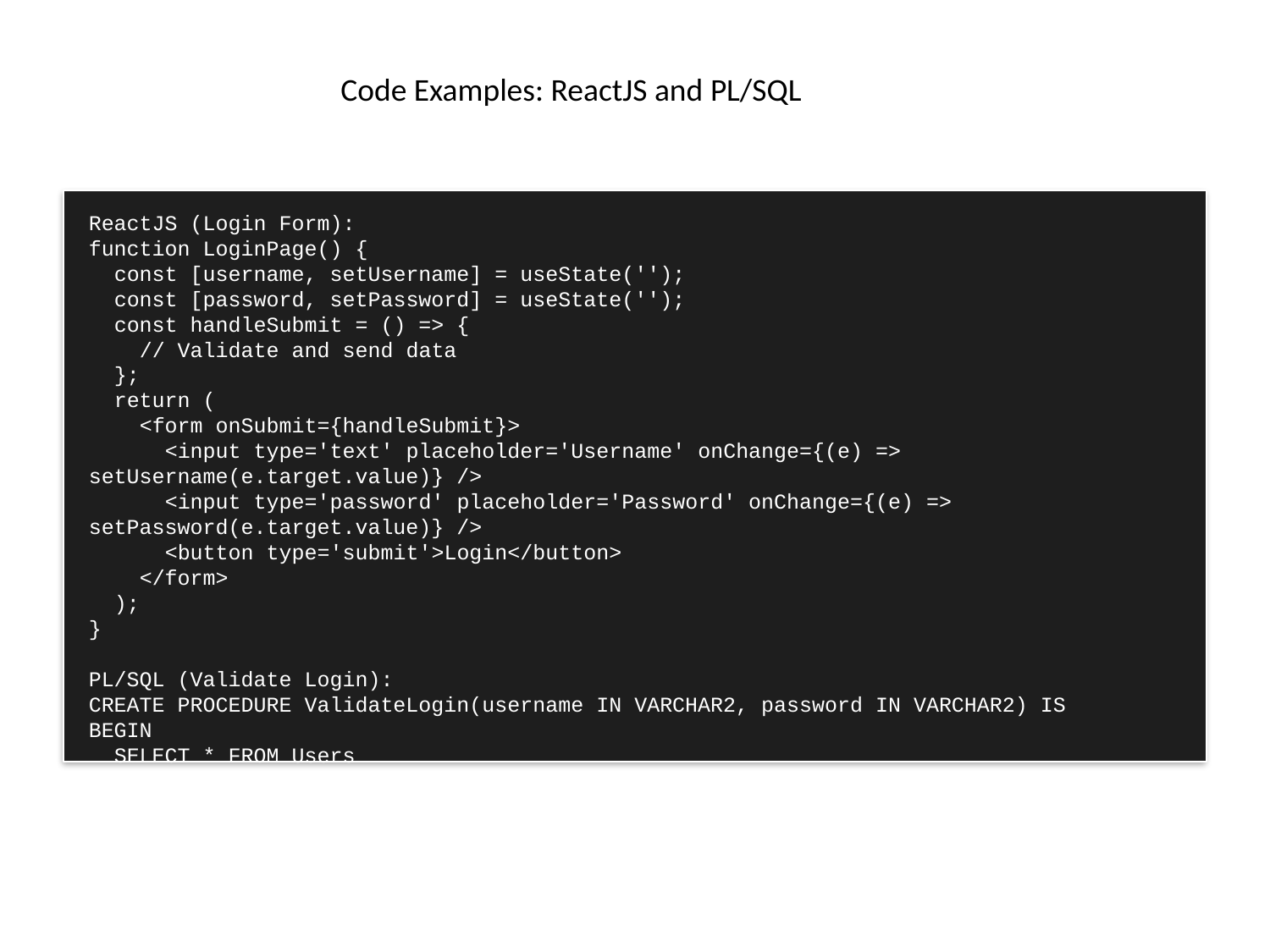

#
Code Examples: ReactJS and PL/SQL

ReactJS (Login Form):
function LoginPage() {
  const [username, setUsername] = useState('');
  const [password, setPassword] = useState('');
  const handleSubmit = () => {
    // Validate and send data
  };
  return (
    <form onSubmit={handleSubmit}>
      <input type='text' placeholder='Username' onChange={(e) => setUsername(e.target.value)} />
      <input type='password' placeholder='Password' onChange={(e) => setPassword(e.target.value)} />
      <button type='submit'>Login</button>
    </form>
  );
}

PL/SQL (Validate Login):
CREATE PROCEDURE ValidateLogin(username IN VARCHAR2, password IN VARCHAR2) IS
BEGIN
  SELECT * FROM Users
  WHERE Username = username AND Password = password;
END;